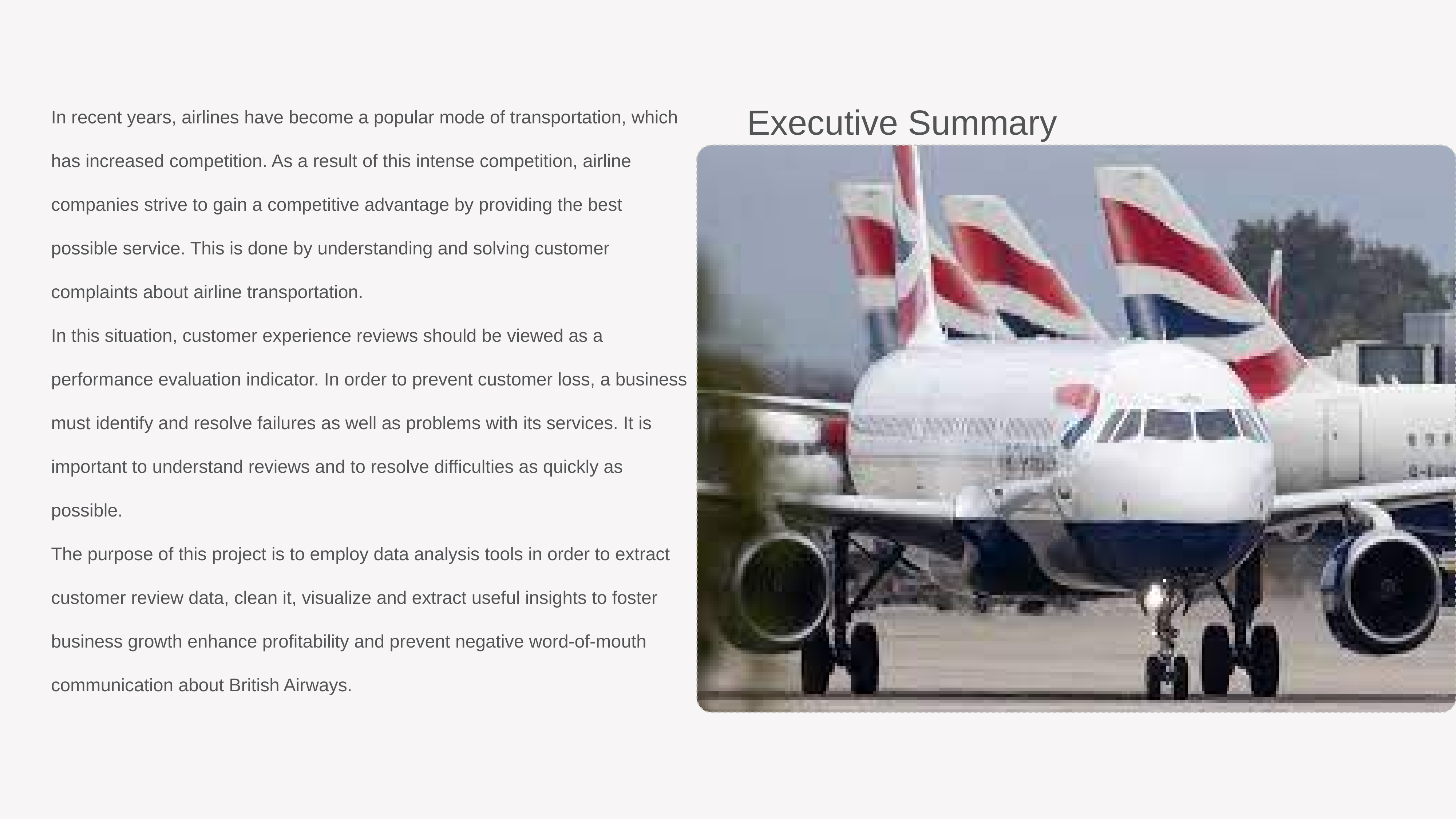

In recent years, airlines have become a popular mode of transportation, which has increased competition. As a result of this intense competition, airline companies strive to gain a competitive advantage by providing the best possible service. This is done by understanding and solving customer complaints about airline transportation.
In this situation, customer experience reviews should be viewed as a performance evaluation indicator. In order to prevent customer loss, a business must identify and resolve failures as well as problems with its services. It is important to understand reviews and to resolve difficulties as quickly as possible.
The purpose of this project is to employ data analysis tools in order to extract customer review data, clean it, visualize and extract useful insights to foster business growth enhance profitability and prevent negative word-of-mouth communication about British Airways.
Executive Summary